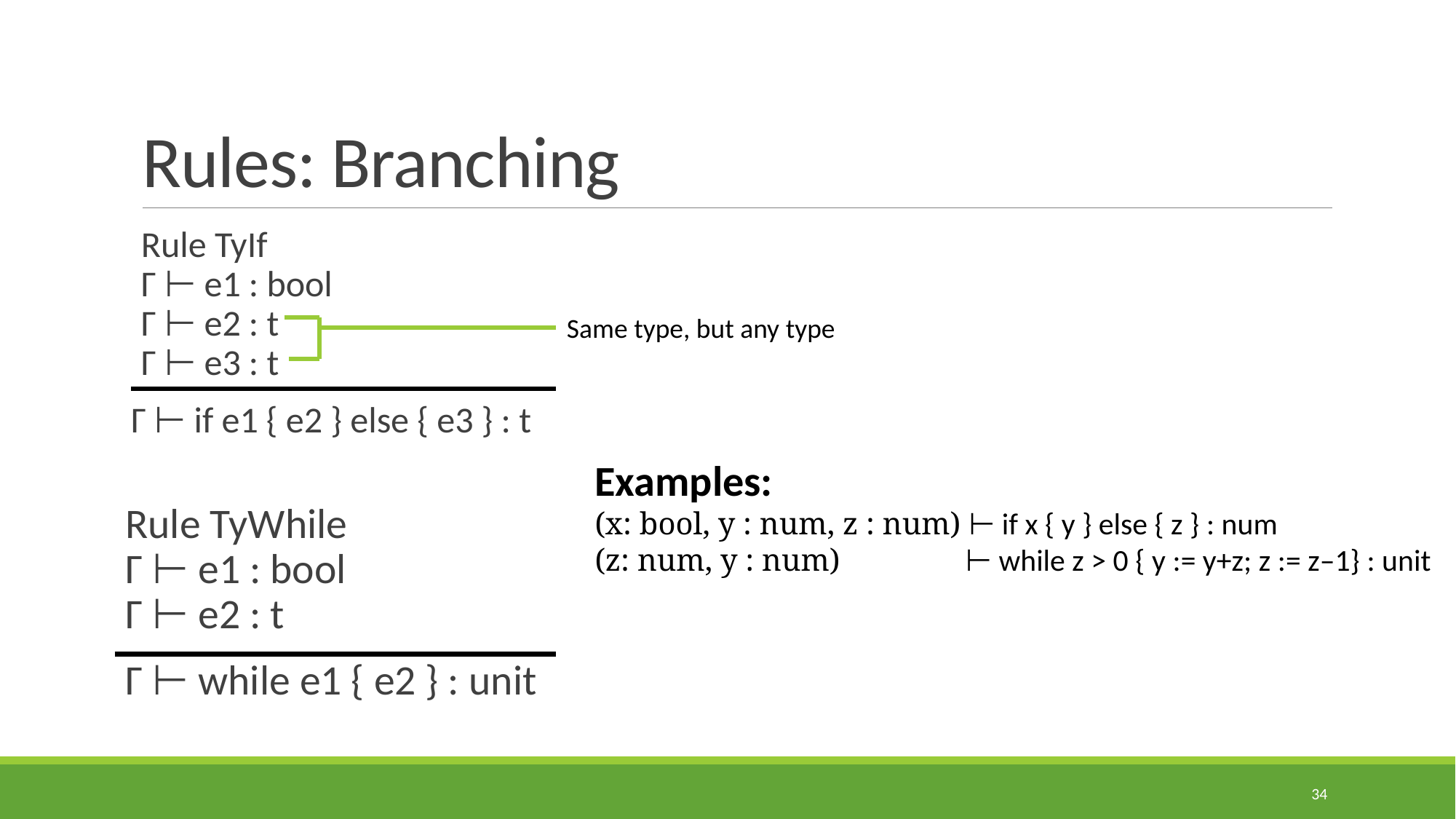

# Rules: Branching
Rule TyIf
Γ ⊢ e1 : bool
Γ ⊢ e2 : t
Γ ⊢ e3 : t
Γ ⊢ if e1 { e2 } else { e3 } : t
Same type, but any type
Examples:
(x: bool, y : num, z : num) ⊢ if x { y } else { z } : num
(z: num, y : num)                ⊢ while z > 0 { y := y+z; z := z–1} : unit

Rule TyWhile
Γ ⊢ e1 : bool
Γ ⊢ e2 : t
Γ ⊢ while e1 { e2 } : unit
34